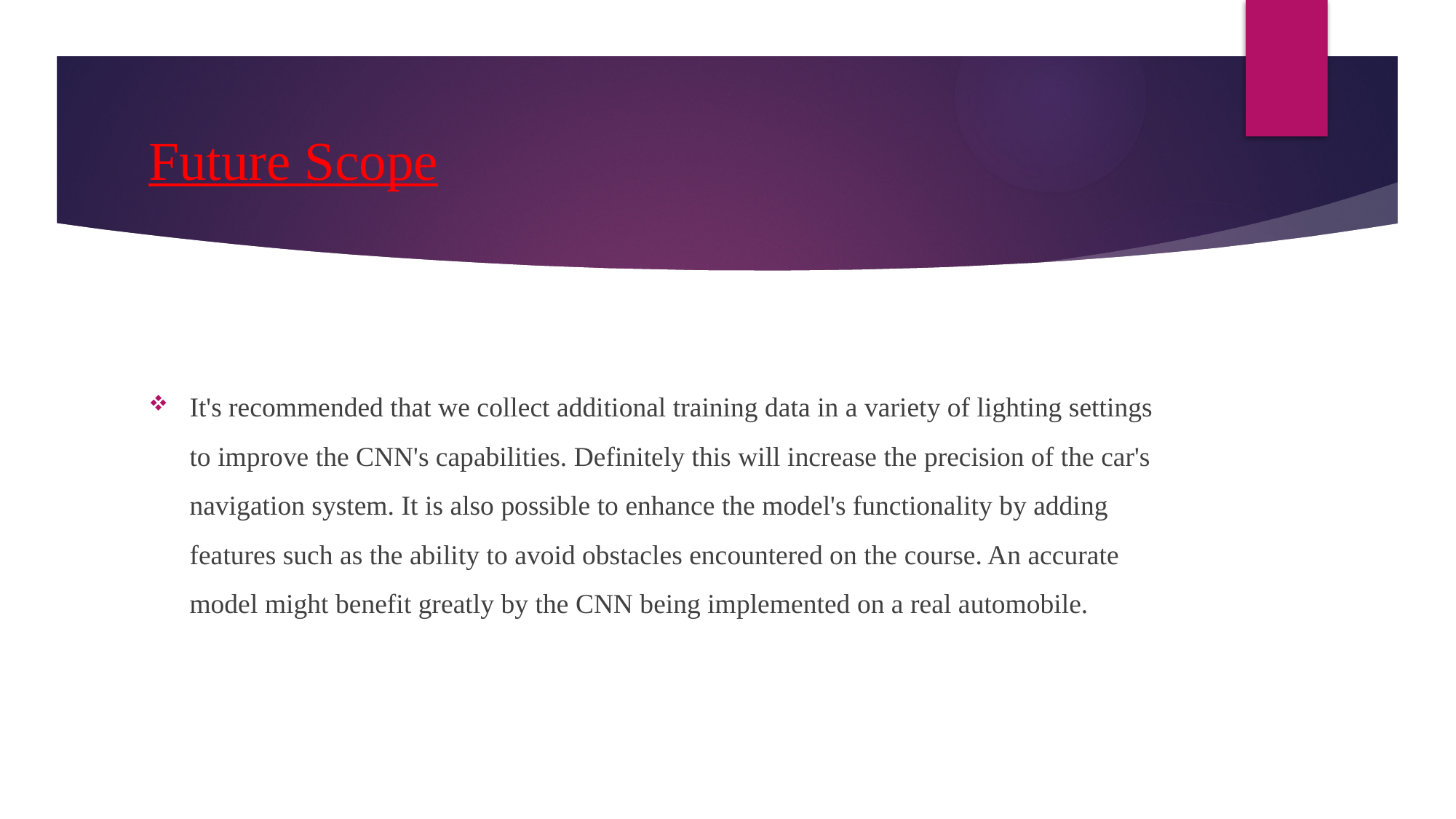

# Future Scope

It's recommended that we collect additional training data in a variety of lighting settings to improve the CNN's capabilities. Definitely this will increase the precision of the car's navigation system. It is also possible to enhance the model's functionality by adding features such as the ability to avoid obstacles encountered on the course. An accurate model might benefit greatly by the CNN being implemented on a real automobile.